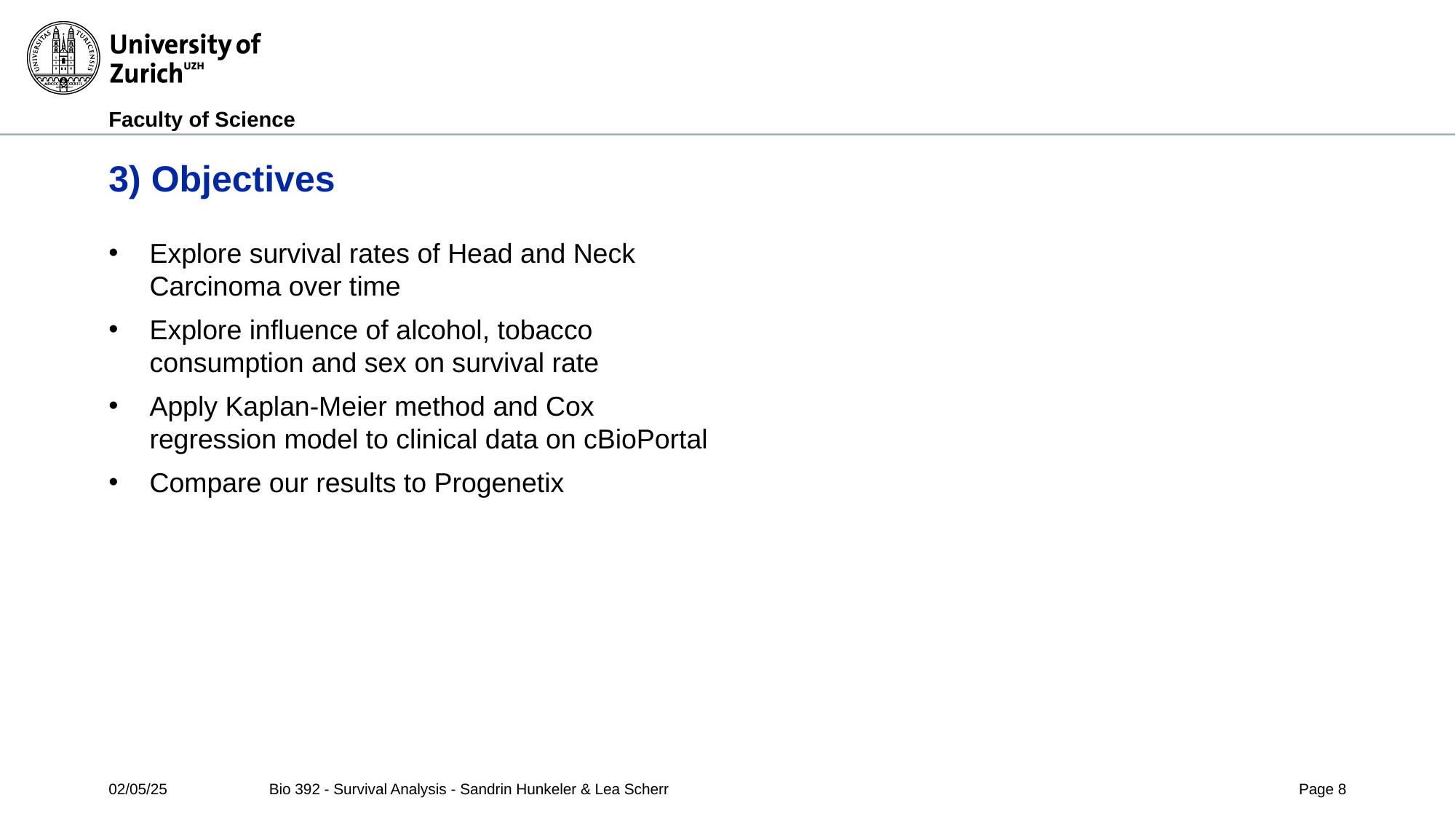

# 3) Objectives
Explore survival rates of Head and Neck Carcinoma over time
Explore influence of alcohol, tobacco consumption and sex on survival rate
Apply Kaplan-Meier method and Cox regression model to clinical data on cBioPortal
Compare our results to Progenetix
02/05/25
Bio 392 - Survival Analysis - Sandrin Hunkeler & Lea Scherr
Page 8